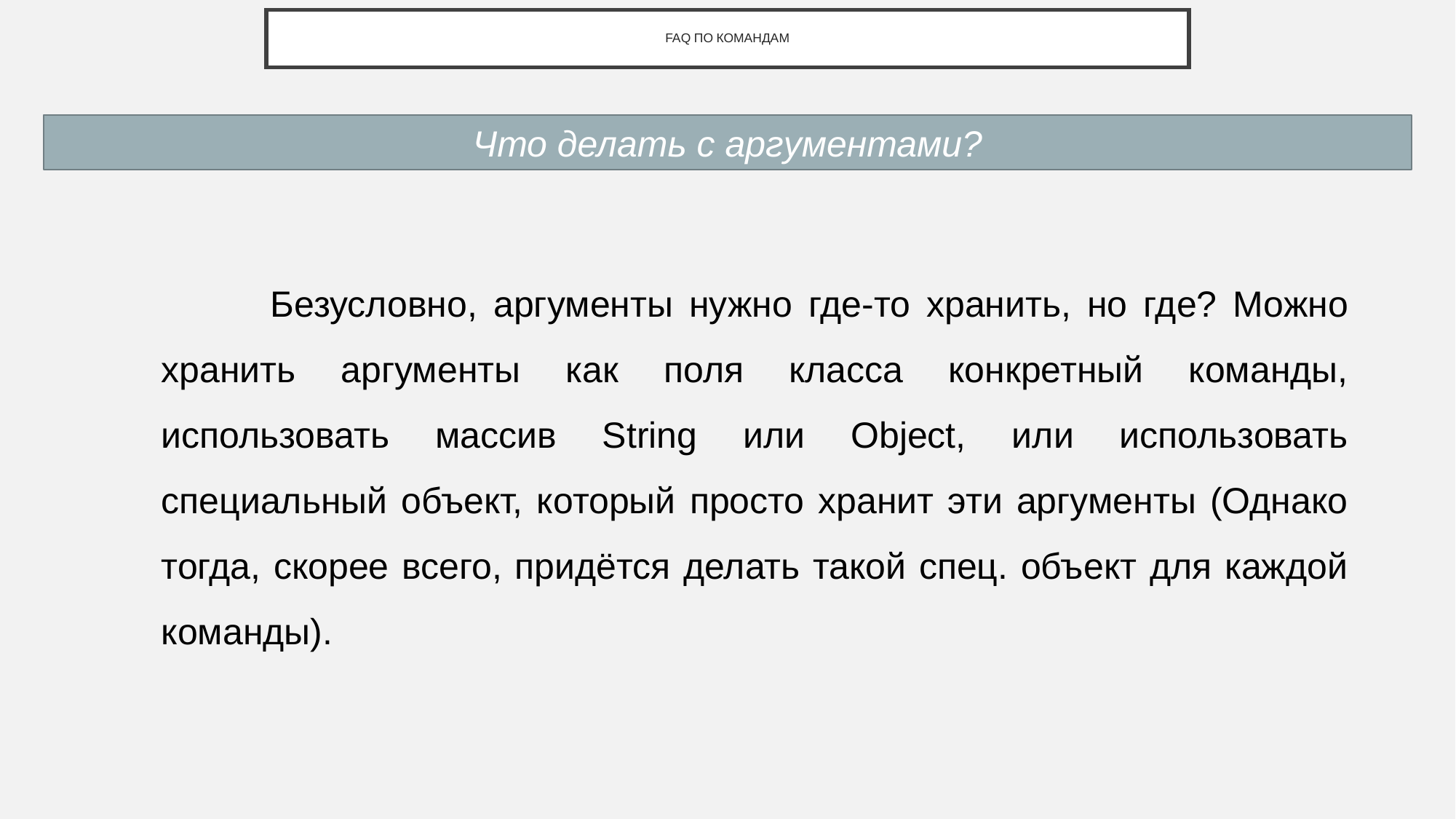

# FAQ ПО КОМАНДАМ
Что делать с аргументами?
	Безусловно, аргументы нужно где-то хранить, но где? Можно хранить аргументы как поля класса конкретный команды, использовать массив String или Object, или использовать специальный объект, который просто хранит эти аргументы (Однако тогда, скорее всего, придётся делать такой спец. объект для каждой команды).